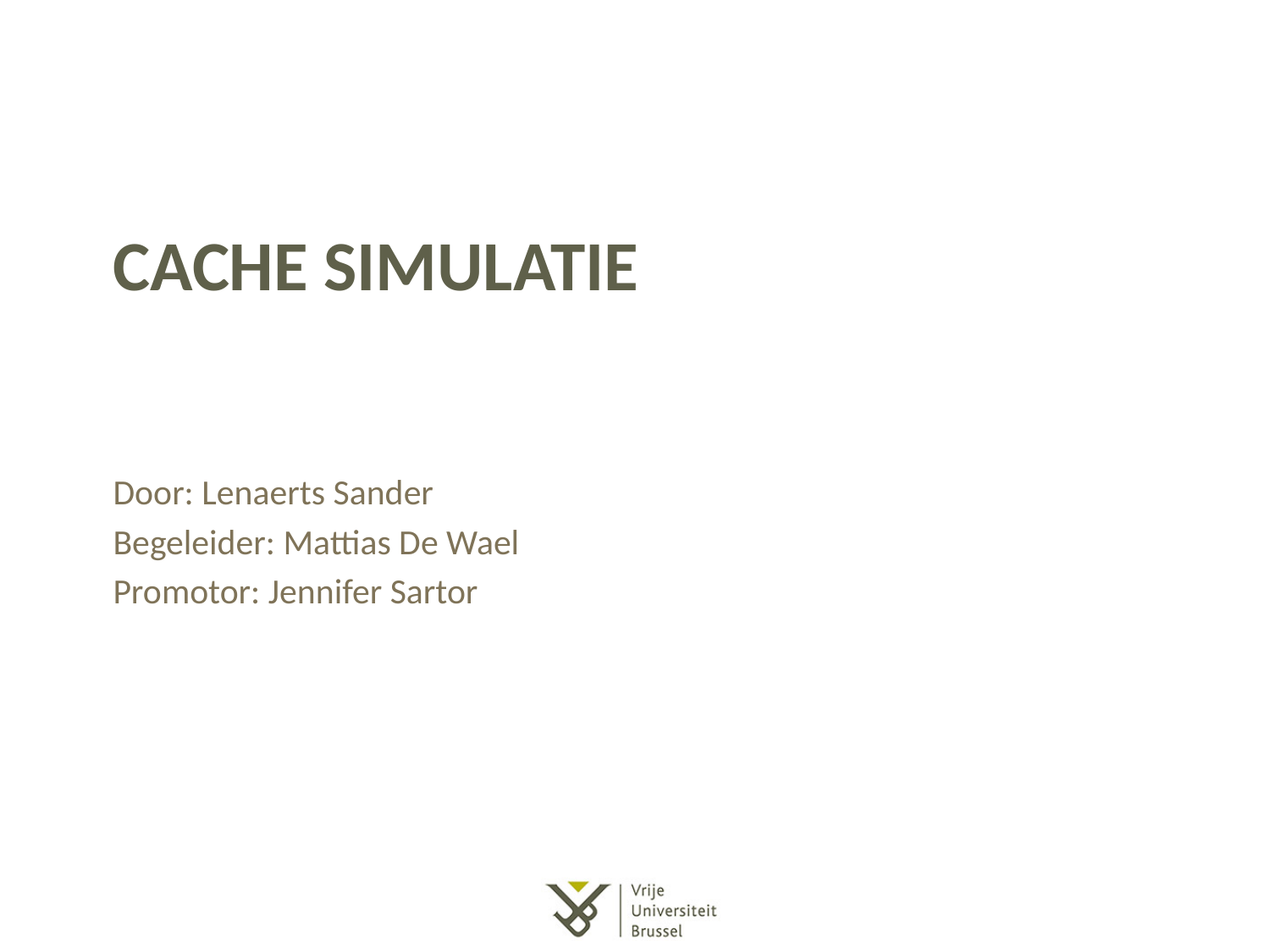

# Cache simulatie
Door: Lenaerts Sander
Begeleider: Mattias De Wael
Promotor: Jennifer Sartor